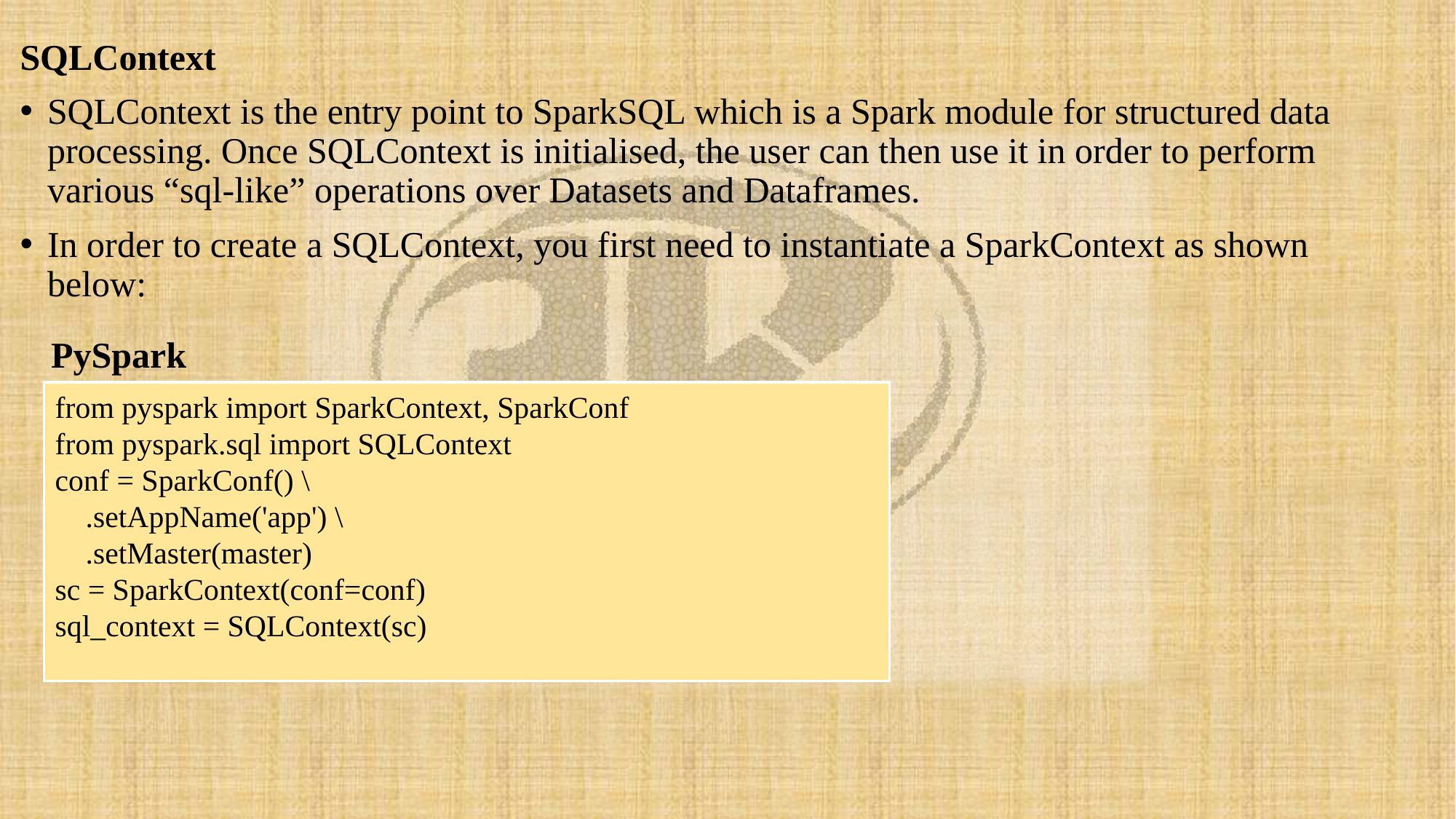

SQLContext
SQLContext is the entry point to SparkSQL which is a Spark module for structured data processing. Once SQLContext is initialised, the user can then use it in order to perform various “sql-like” operations over Datasets and Dataframes.
In order to create a SQLContext, you first need to instantiate a SparkContext as shown below:

#
PySpark

from pyspark import SparkContext, SparkConf
from pyspark.sql import SQLContext
conf = SparkConf() \
    .setAppName('app') \
    .setMaster(master)
sc = SparkContext(conf=conf)
sql_context = SQLContext(sc)